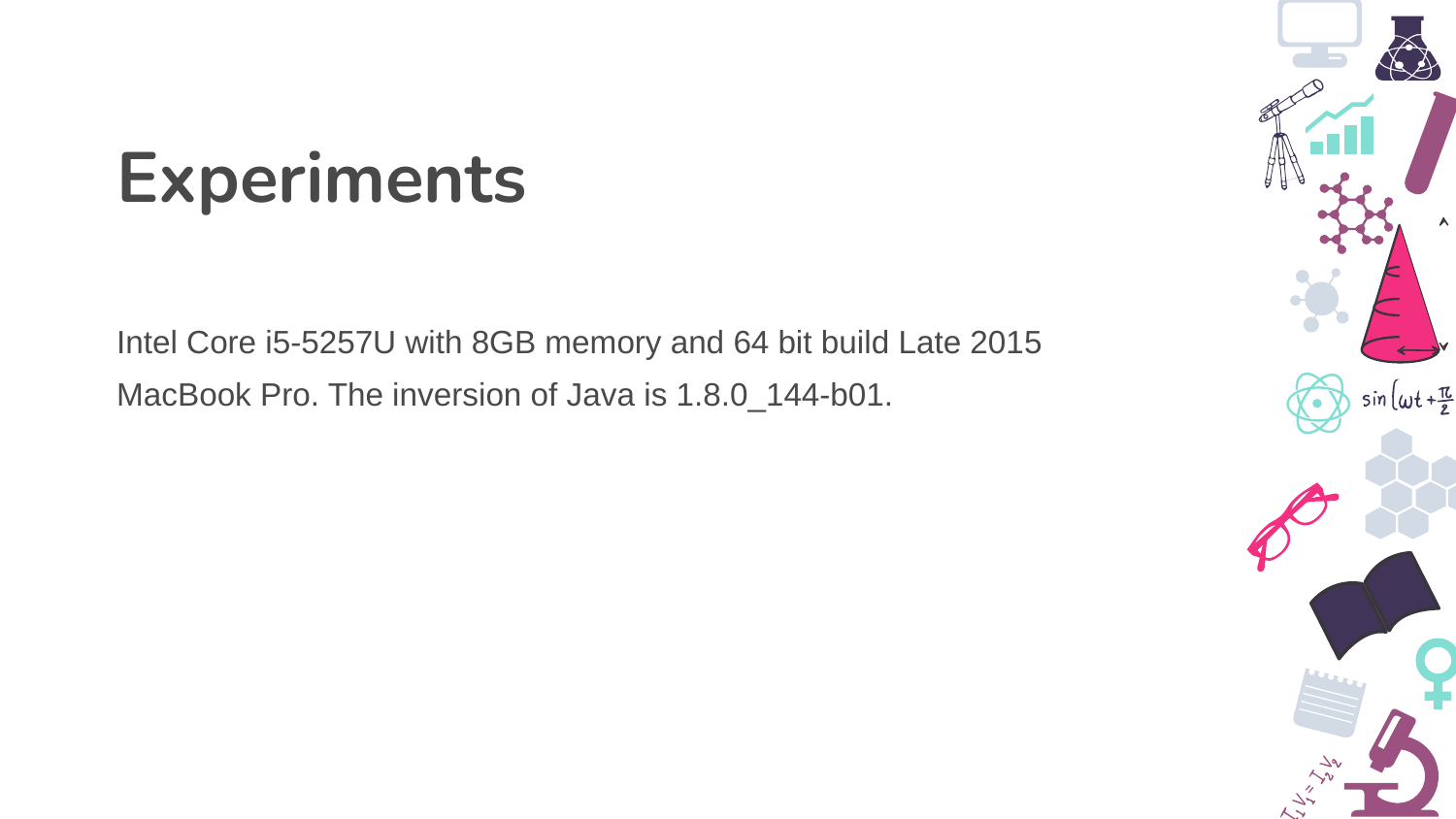

Experiments
Intel Core i5-5257U with 8GB memory and 64 bit build Late 2015 MacBook Pro. The inversion of Java is 1.8.0_144-b01.